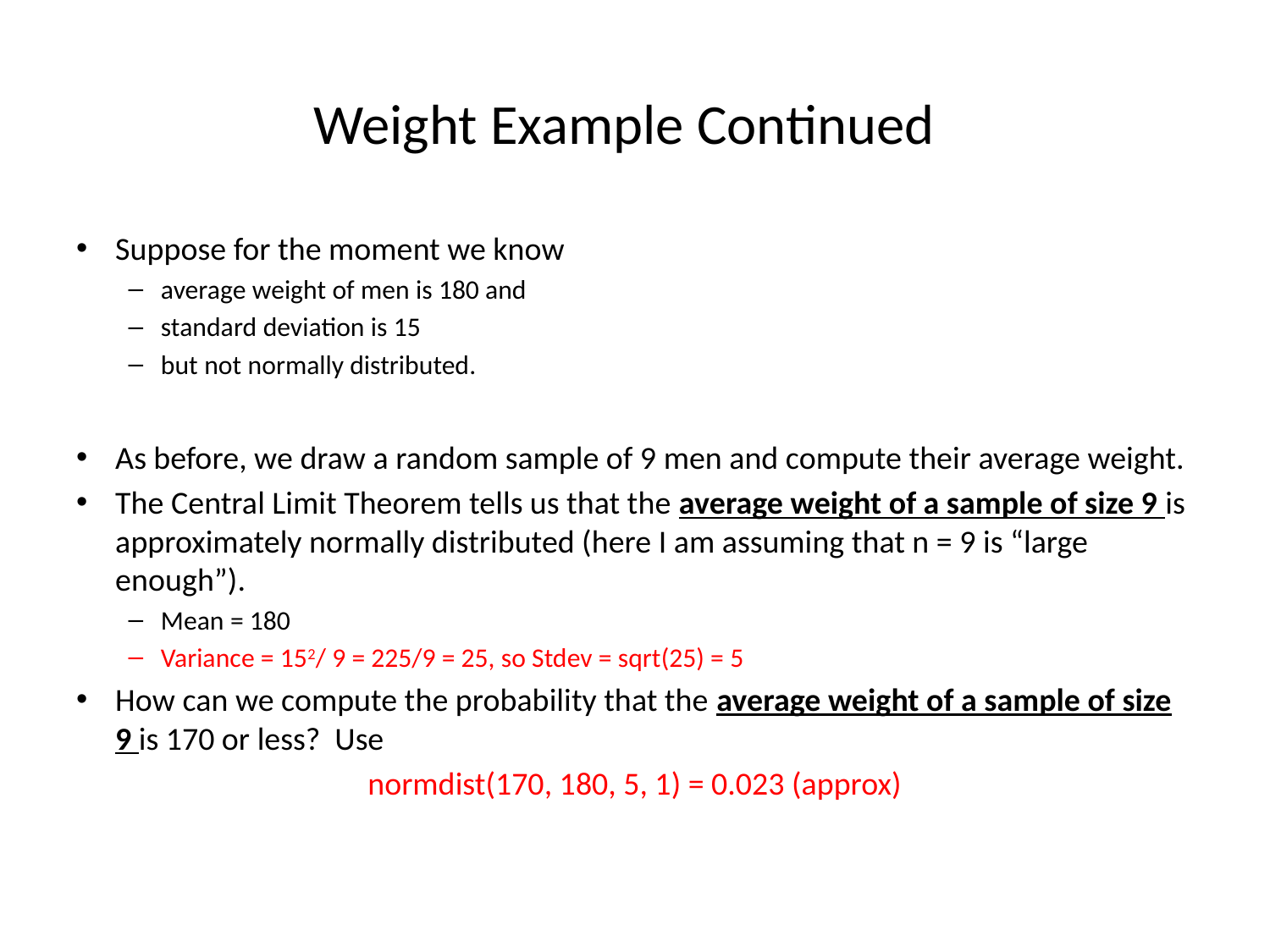

# Weight Example Continued
Suppose for the moment we know
average weight of men is 180 and
standard deviation is 15
but not normally distributed.

As before, we draw a random sample of 9 men and compute their average weight.
The Central Limit Theorem tells us that the average weight of a sample of size 9 is approximately normally distributed (here I am assuming that n = 9 is “large enough”).
Mean = 180
Variance = 152/ 9 = 225/9 = 25, so Stdev = sqrt(25) = 5
How can we compute the probability that the average weight of a sample of size 9 is 170 or less?  Use
normdist(170, 180, 5, 1) = 0.023 (approx)